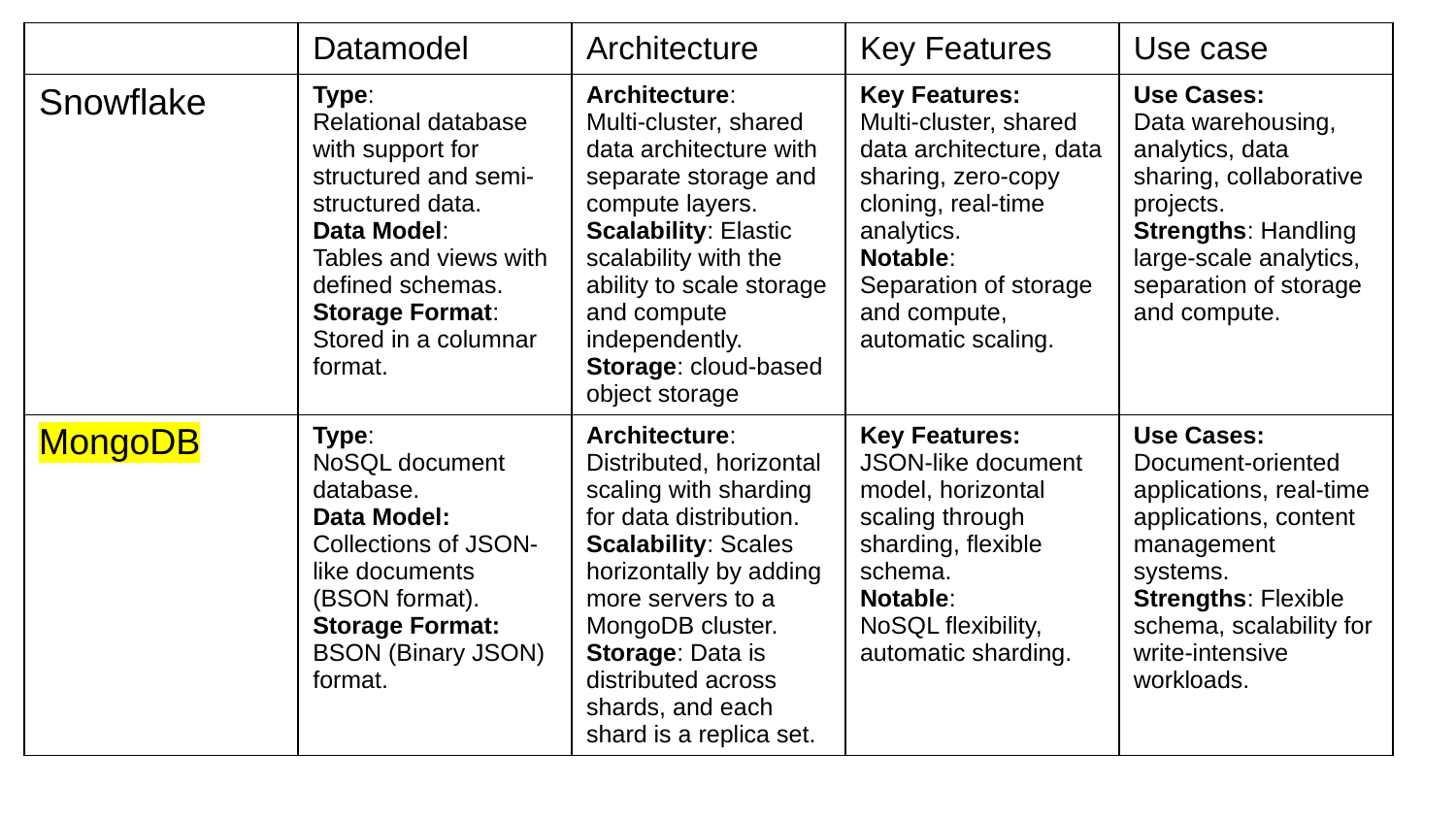

|  | Datamodel | Architecture | Key Features | Use case |
| --- | --- | --- | --- | --- |
| Snowflake | Type: Relational database with support for structured and semi-structured data. Data Model: Tables and views with defined schemas. Storage Format: Stored in a columnar format. | Architecture: Multi-cluster, shared data architecture with separate storage and compute layers. Scalability: Elastic scalability with the ability to scale storage and compute independently. Storage: cloud-based object storage | Key Features: Multi-cluster, shared data architecture, data sharing, zero-copy cloning, real-time analytics. Notable: Separation of storage and compute, automatic scaling. | Use Cases: Data warehousing, analytics, data sharing, collaborative projects. Strengths: Handling large-scale analytics, separation of storage and compute. |
| MongoDB | Type: NoSQL document database. Data Model: Collections of JSON-like documents (BSON format). Storage Format: BSON (Binary JSON) format. | Architecture: Distributed, horizontal scaling with sharding for data distribution. Scalability: Scales horizontally by adding more servers to a MongoDB cluster. Storage: Data is distributed across shards, and each shard is a replica set. | Key Features: JSON-like document model, horizontal scaling through sharding, flexible schema. Notable: NoSQL flexibility, automatic sharding. | Use Cases: Document-oriented applications, real-time applications, content management systems. Strengths: Flexible schema, scalability for write-intensive workloads. |